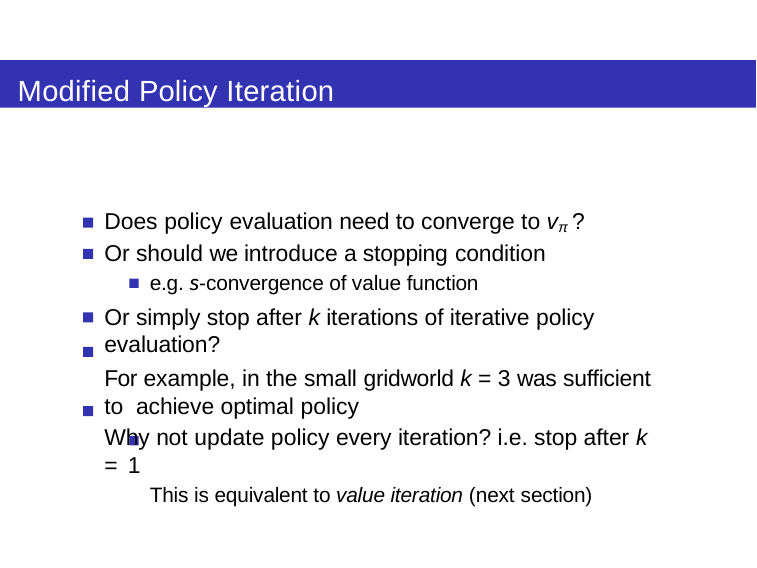

Modified Policy Iteration
Does policy evaluation need to converge to vπ ?
Or should we introduce a stopping condition
e.g. s-convergence of value function
Or simply stop after k iterations of iterative policy evaluation?
For example, in the small gridworld k = 3 was sufficient to  achieve optimal policy
Why not update policy every iteration? i.e. stop after k = 1
This is equivalent to value iteration (next section)

18